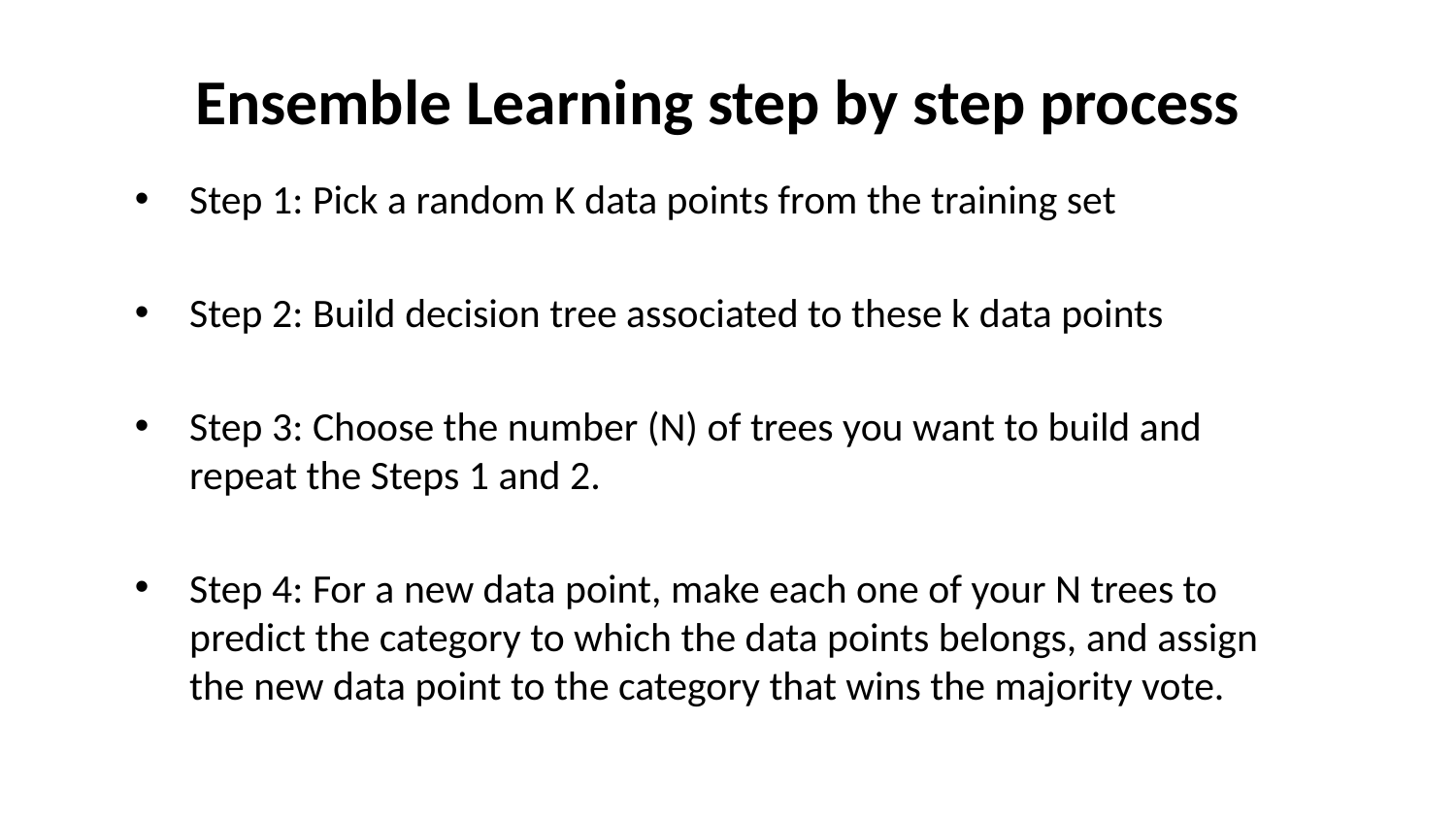

# Ensemble Learning step by step process
Step 1: Pick a random K data points from the training set

Step 2: Build decision tree associated to these k data points

Step 3: Choose the number (N) of trees you want to build and repeat the Steps 1 and 2.

Step 4: For a new data point, make each one of your N trees to predict the category to which the data points belongs, and assign the new data point to the category that wins the majority vote.